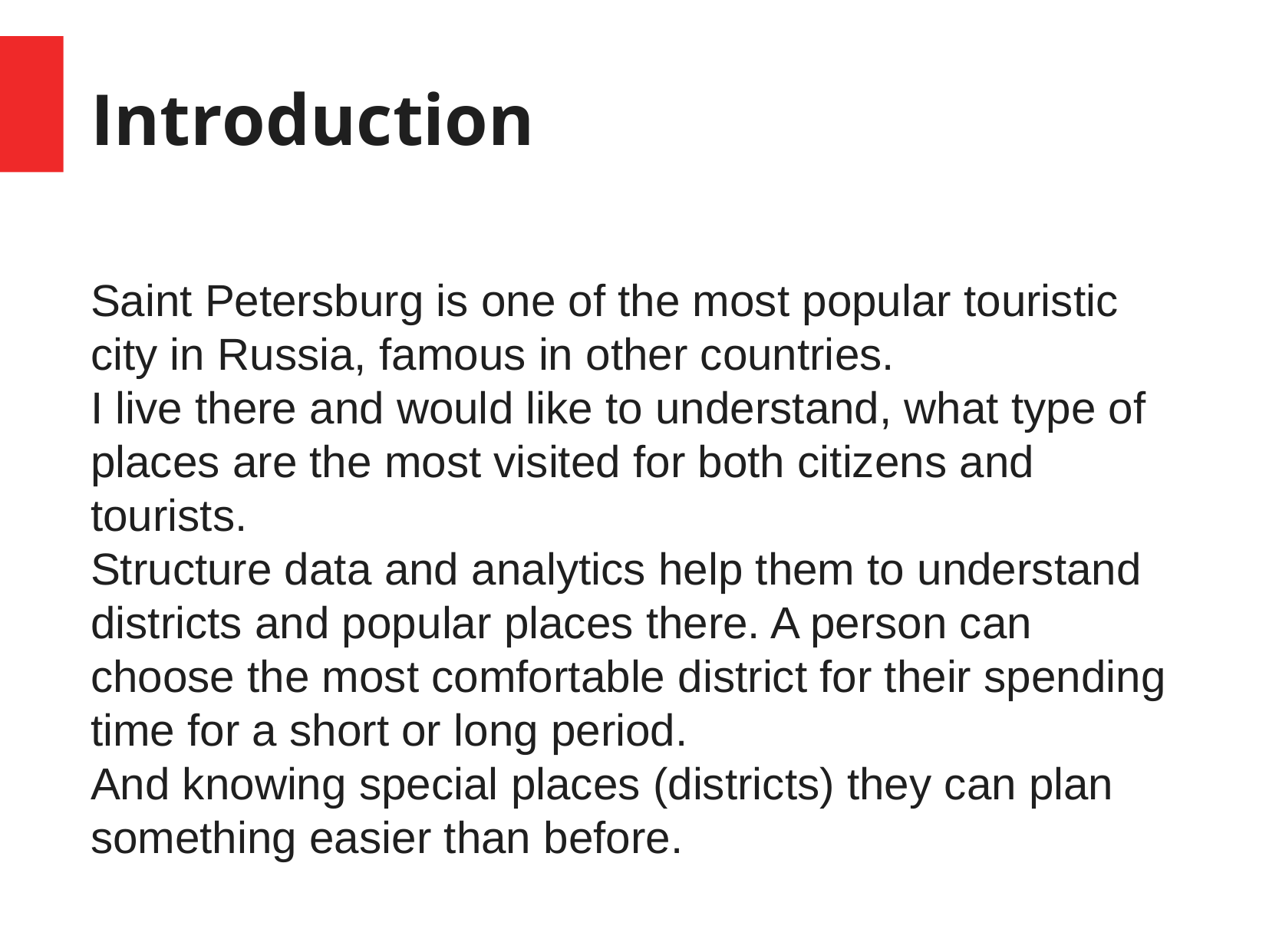

Introduction
Saint Petersburg is one of the most popular touristic city in Russia, famous in other countries.
I live there and would like to understand, what type of places are the most visited for both citizens and tourists.
Structure data and analytics help them to understand districts and popular places there. A person can choose the most comfortable district for their spending time for a short or long period.
And knowing special places (districts) they can plan something easier than before.